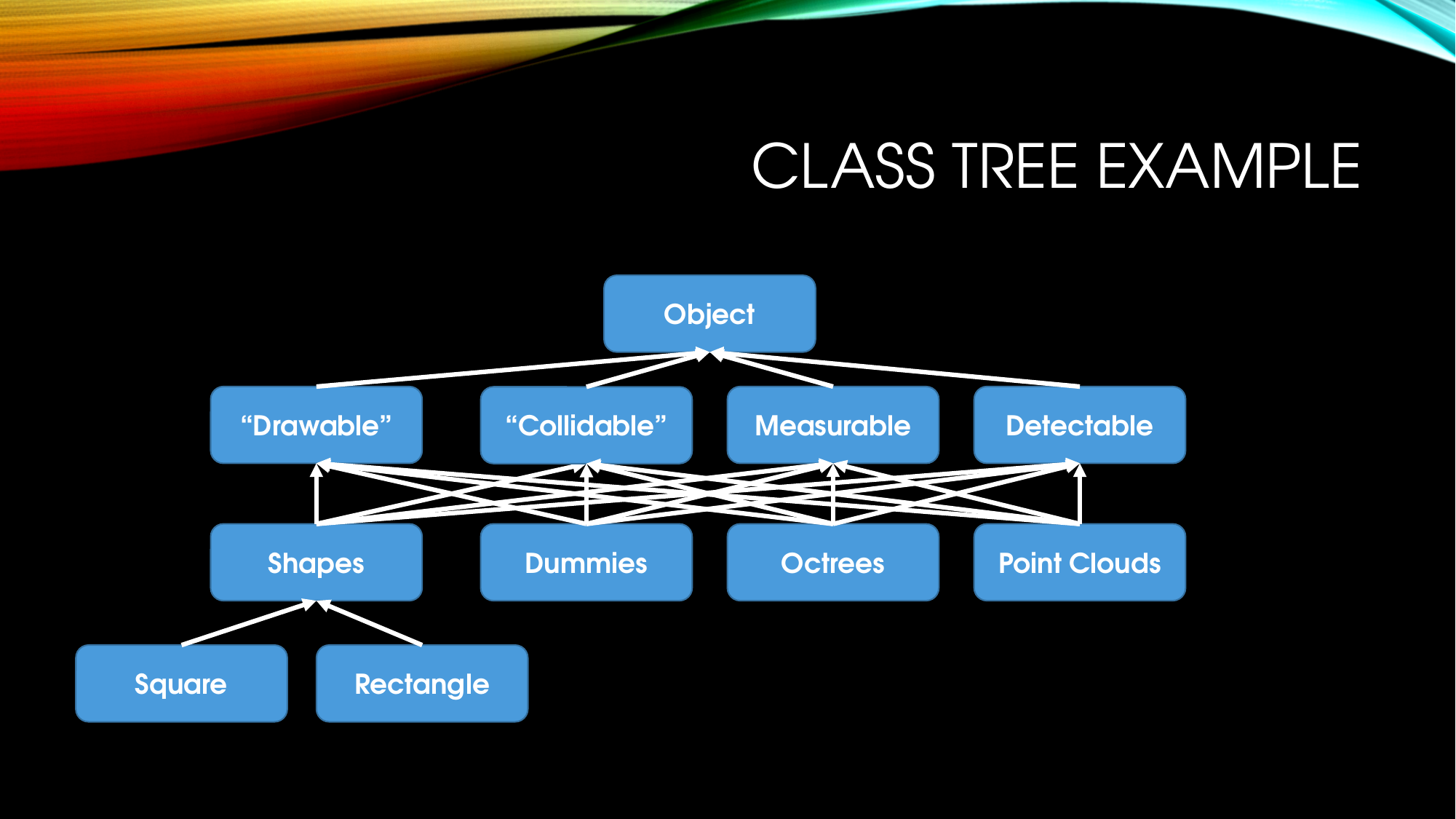

# Class Tree Example
Object
Measurable
Detectable
“Drawable”
“Collidable”
Octrees
Point Clouds
Shapes
Dummies
Rectangle
Square